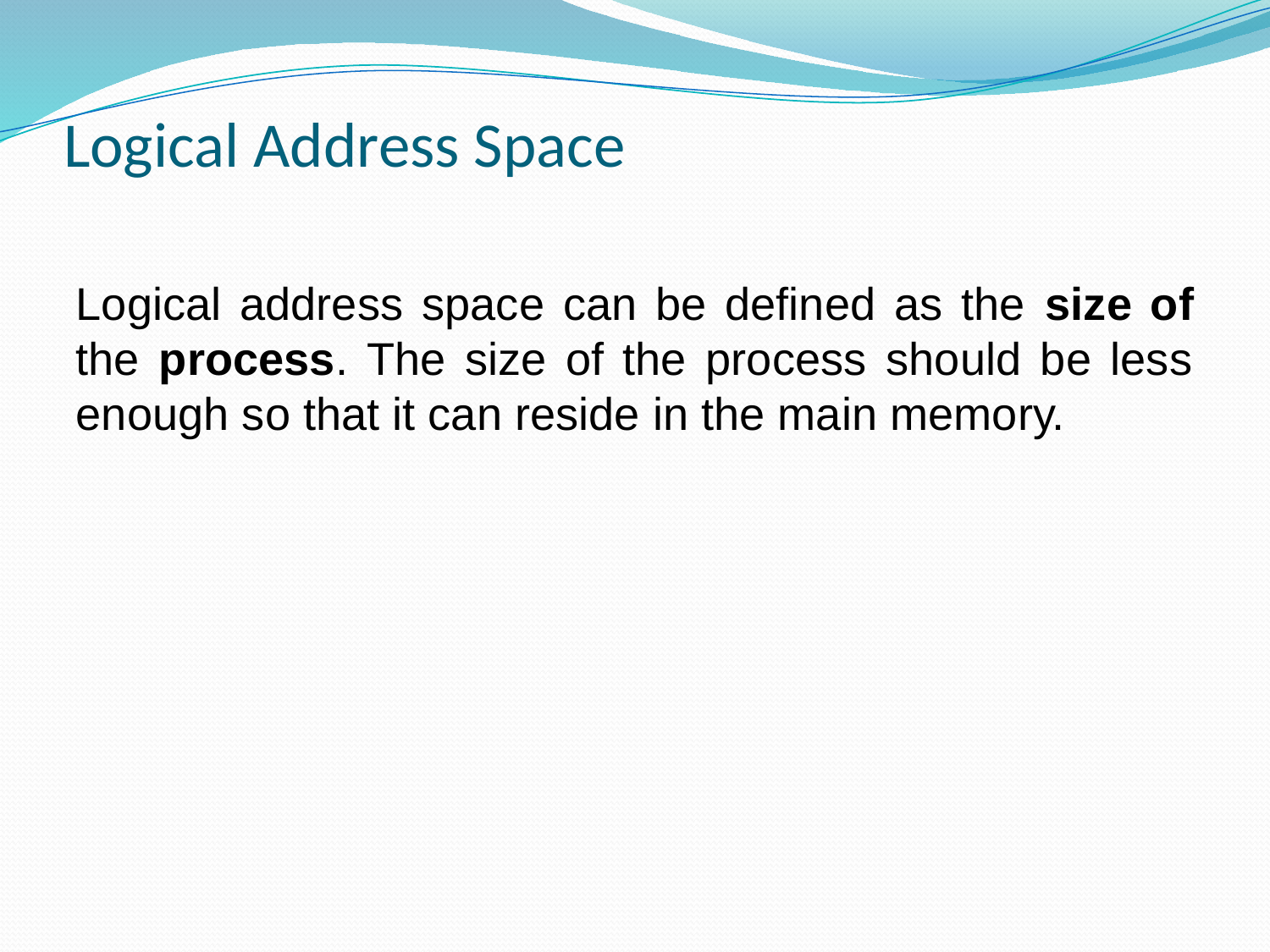

# Logical Address Space
Logical address space can be defined as the size of the process. The size of the process should be less enough so that it can reside in the main memory.